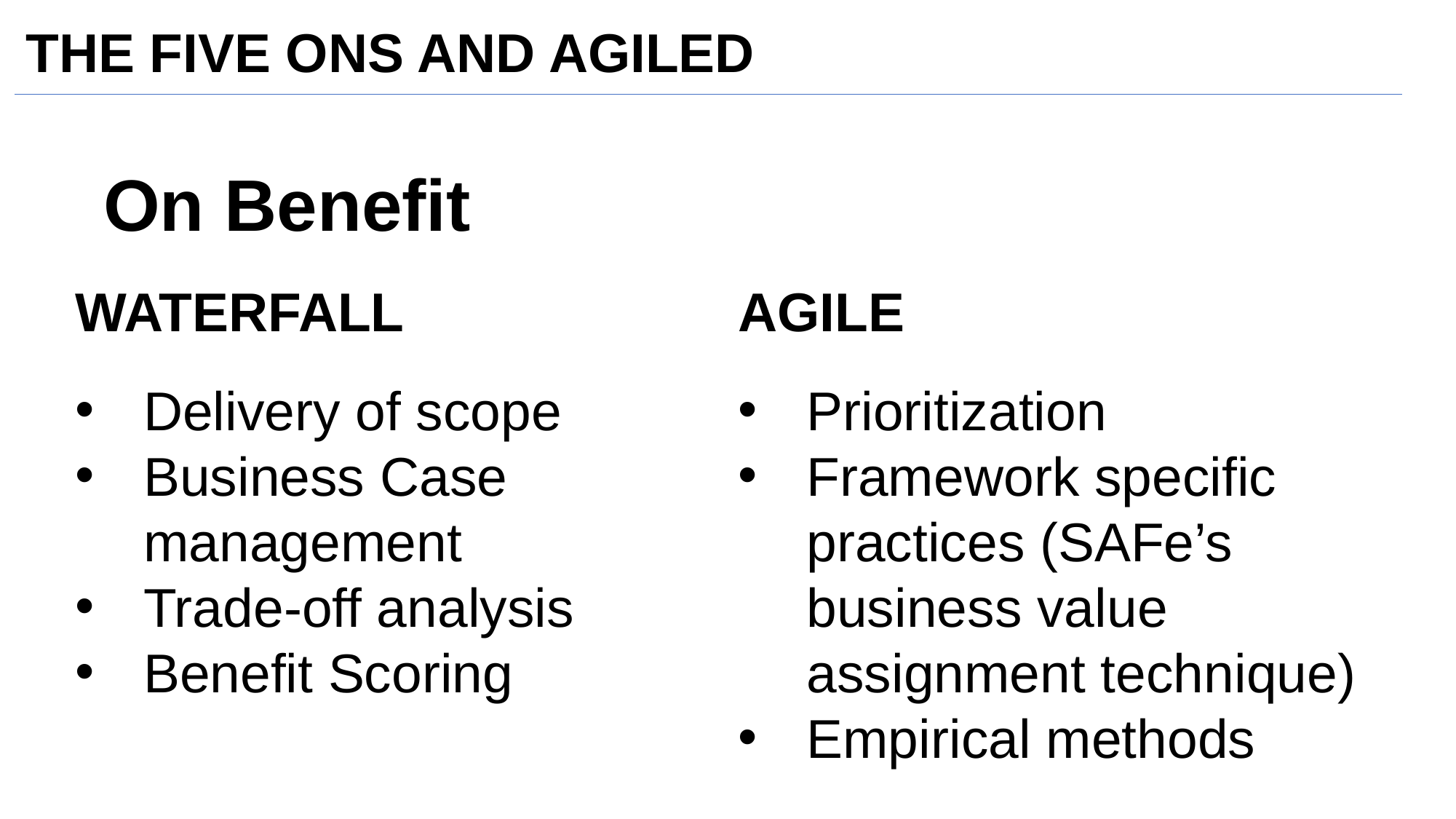

# THE FIVE ONS AND AGILED
On Benefit
WATERFALL
AGILE
Delivery of scope
Business Case management
Trade-off analysis
Benefit Scoring
Prioritization
Framework specific practices (SAFe’s business value assignment technique)
Empirical methods